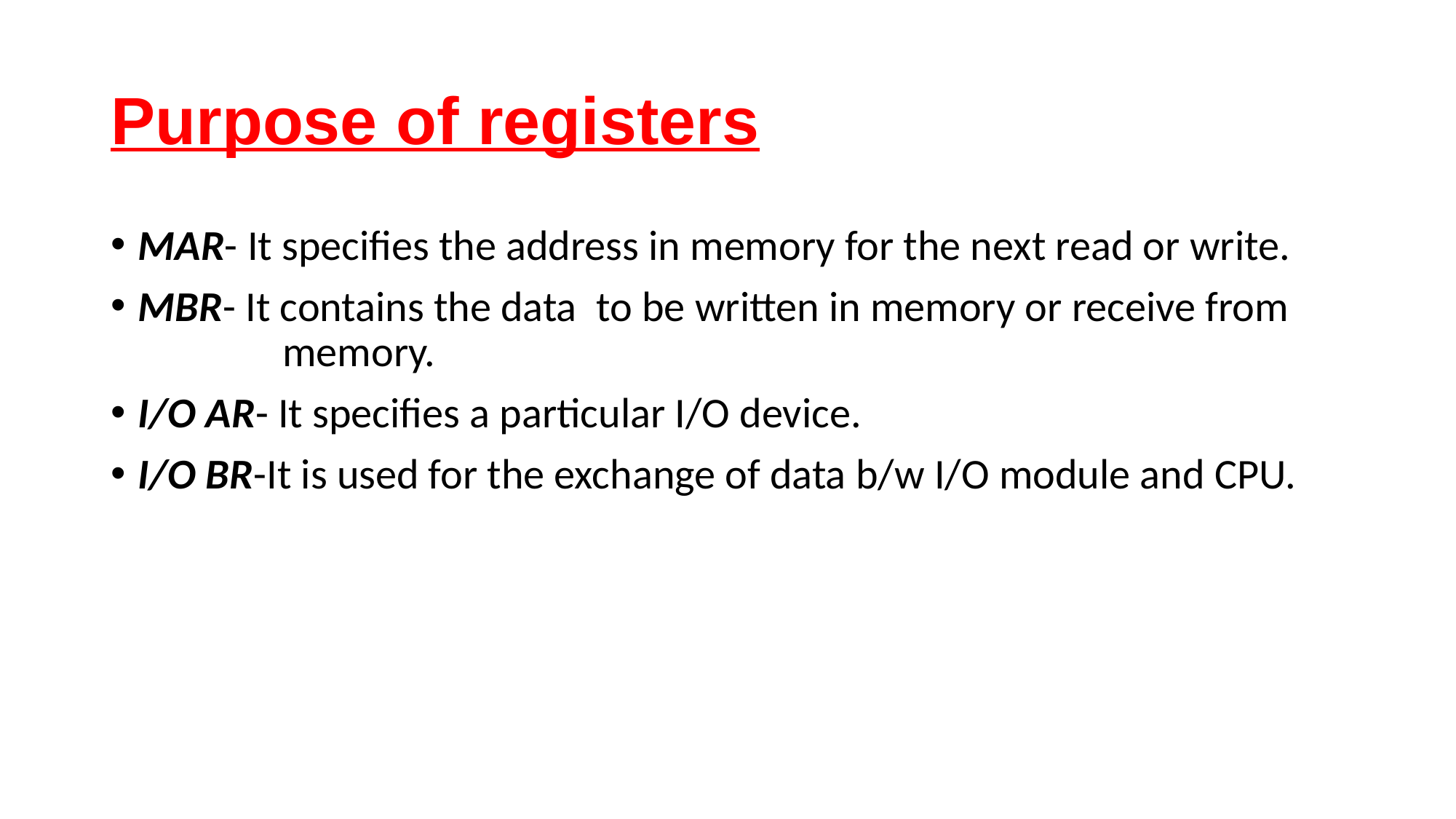

# Purpose of registers
MAR- It specifies the address in memory for the next read or write.
MBR- It contains the data  to be written in memory or receive from                     memory.
I/O AR- It specifies a particular I/O device.
I/O BR-It is used for the exchange of data b/w I/O module and CPU.